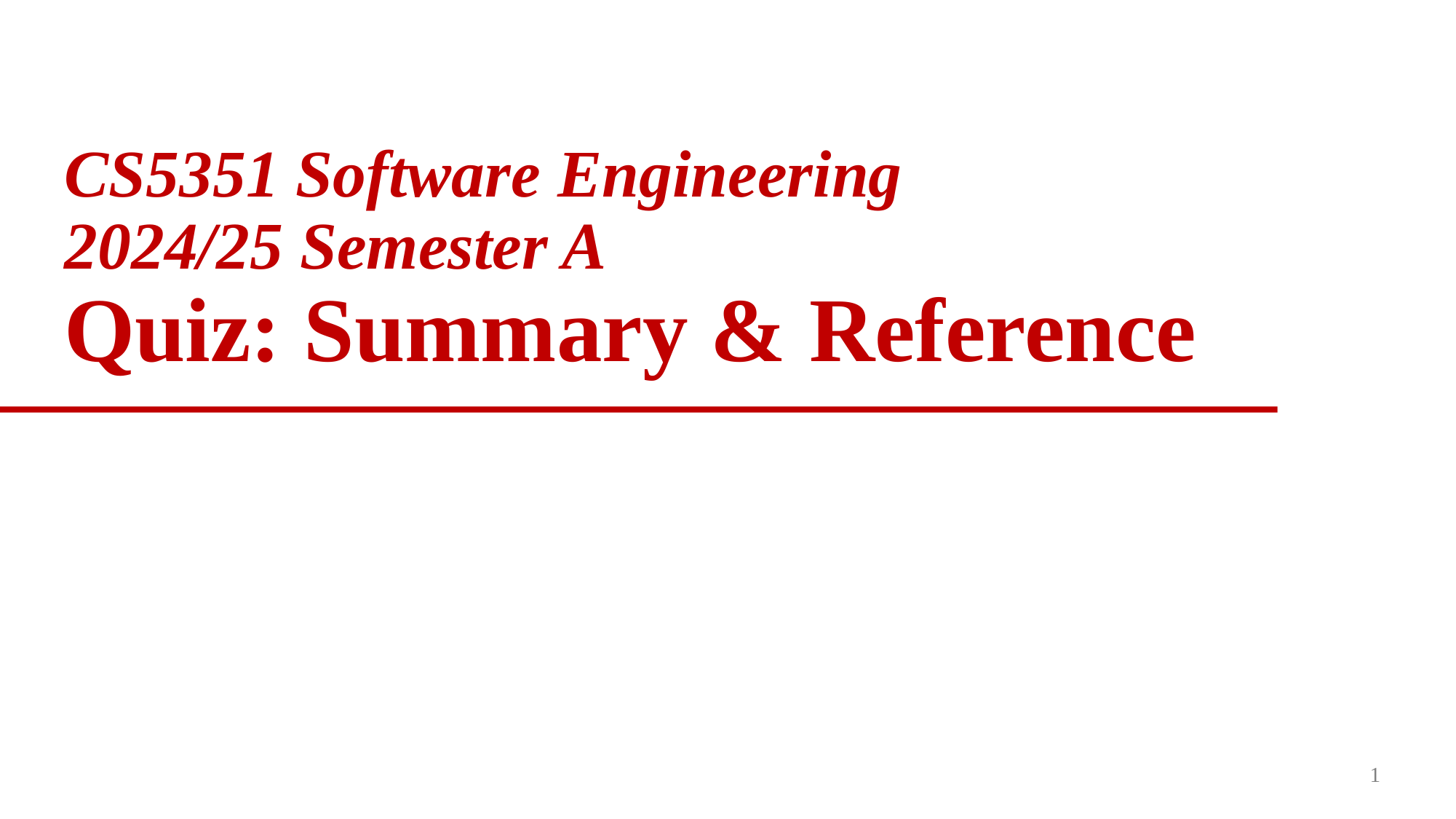

# CS5351 Software Engineering 2024/25 Semester A Quiz: Summary & Reference
1